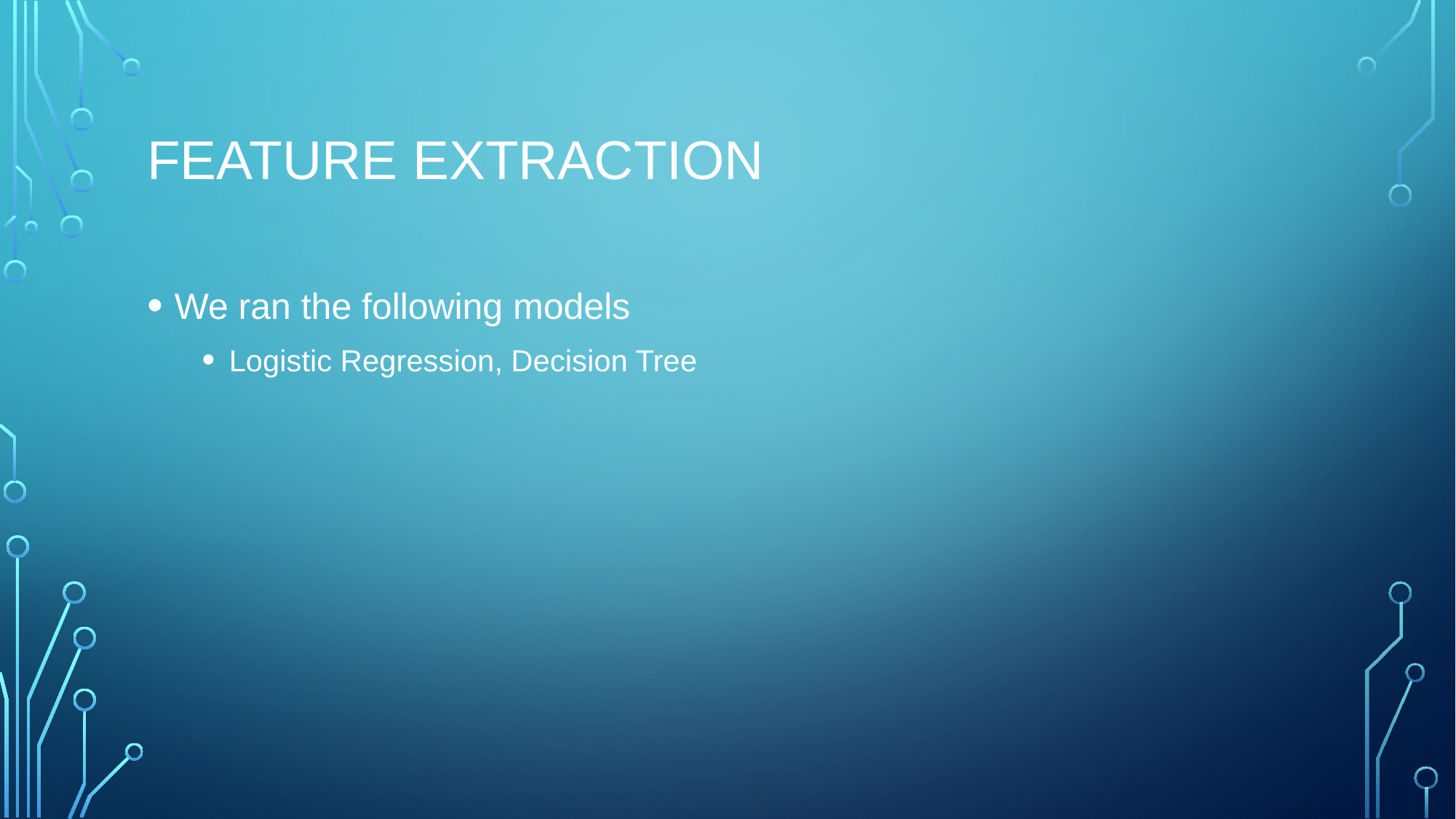

# Feature extraction
We ran the following models
Logistic Regression, Decision Tree